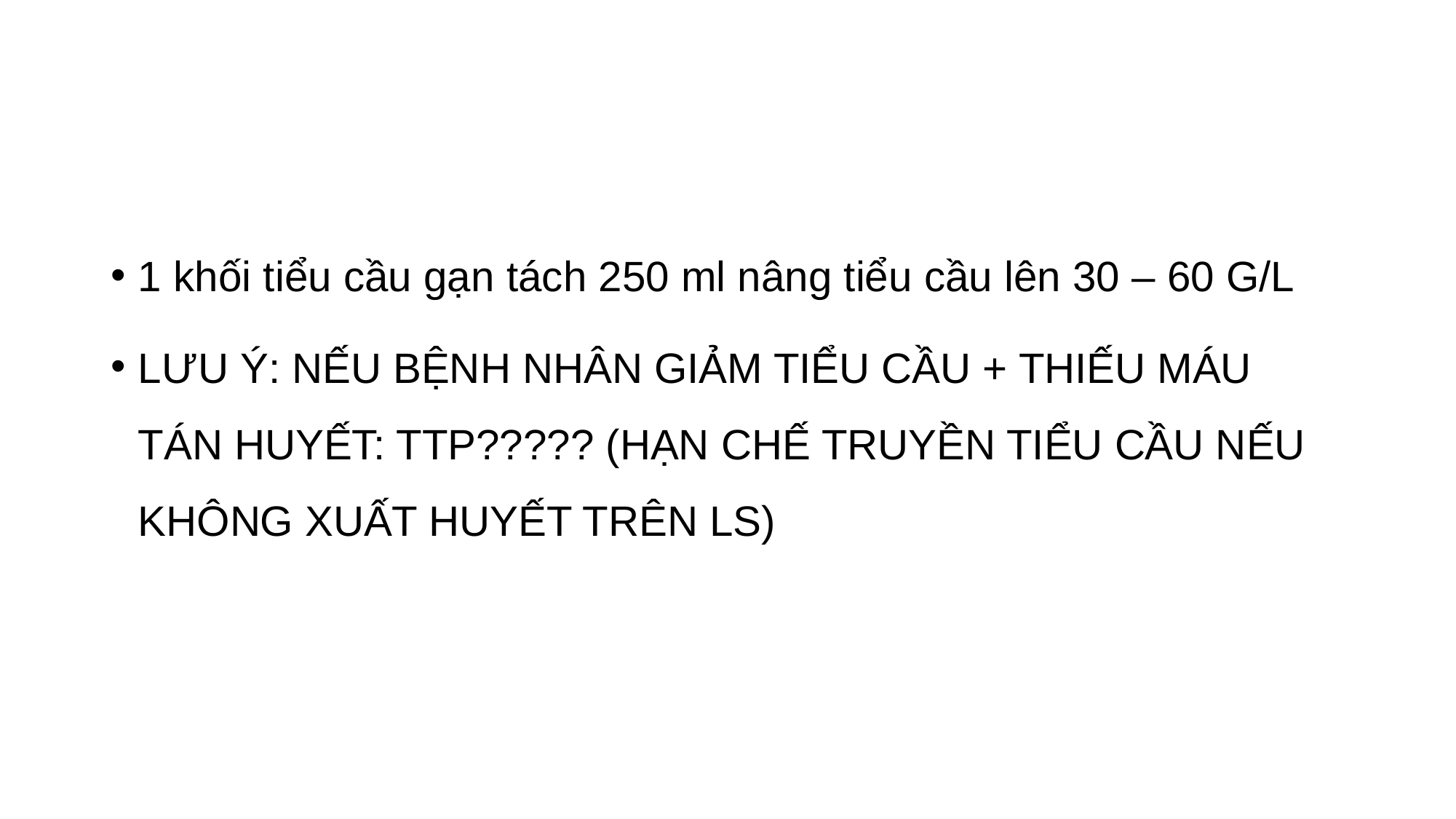

#
1 khối tiểu cầu gạn tách 250 ml nâng tiểu cầu lên 30 – 60 G/L
LƯU Ý: NẾU BỆNH NHÂN GIẢM TIỂU CẦU + THIẾU MÁU TÁN HUYẾT: TTP????? (HẠN CHẾ TRUYỀN TIỂU CẦU NẾU KHÔNG XUẤT HUYẾT TRÊN LS)